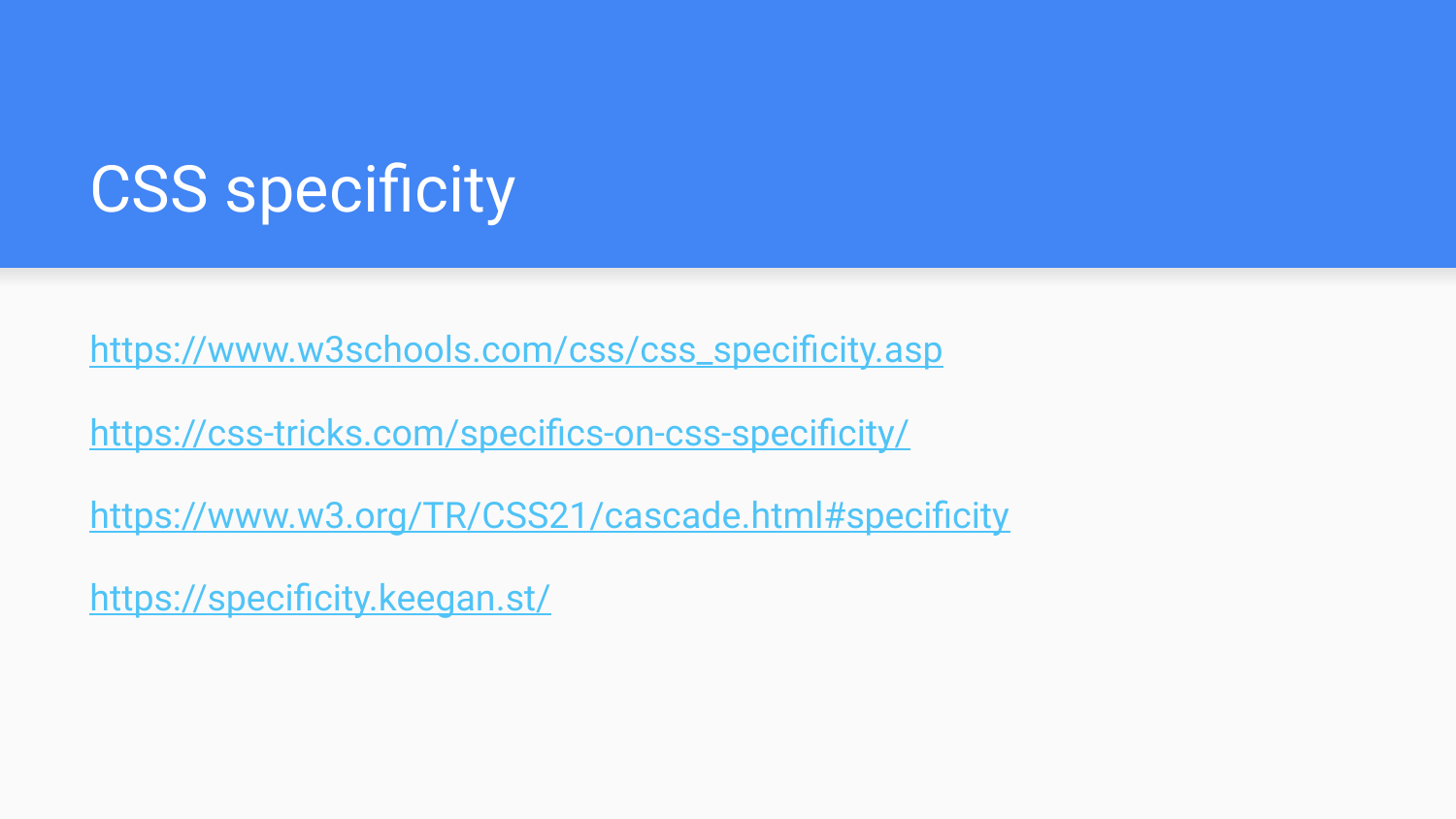

# CSS specificity
https://www.w3schools.com/css/css_specificity.asp
https://css-tricks.com/specifics-on-css-specificity/
https://www.w3.org/TR/CSS21/cascade.html#specificity
https://specificity.keegan.st/